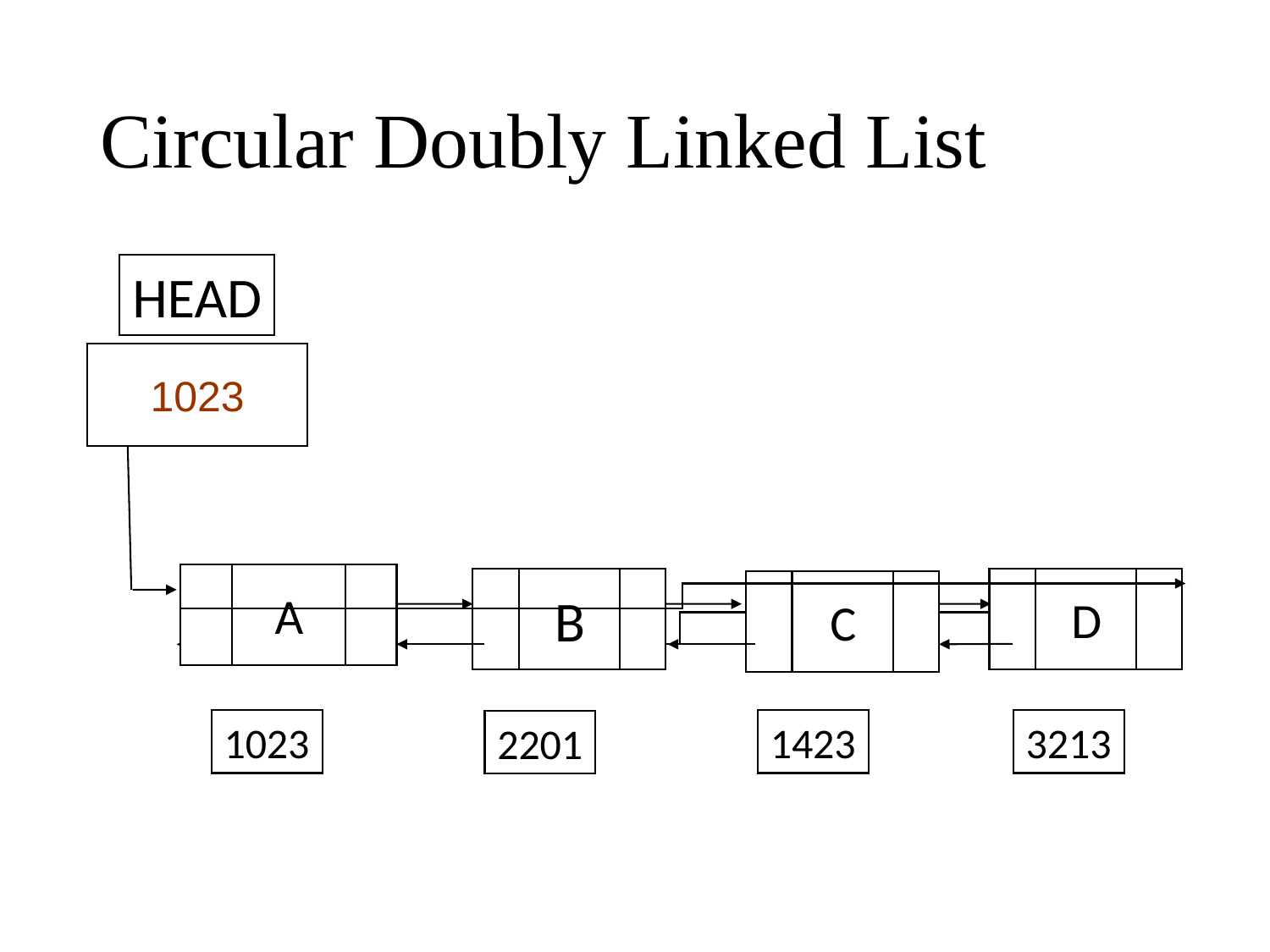

# Circular Doubly Linked List
HEAD
1023

A

D

B

C
1423
3213
1023
2201